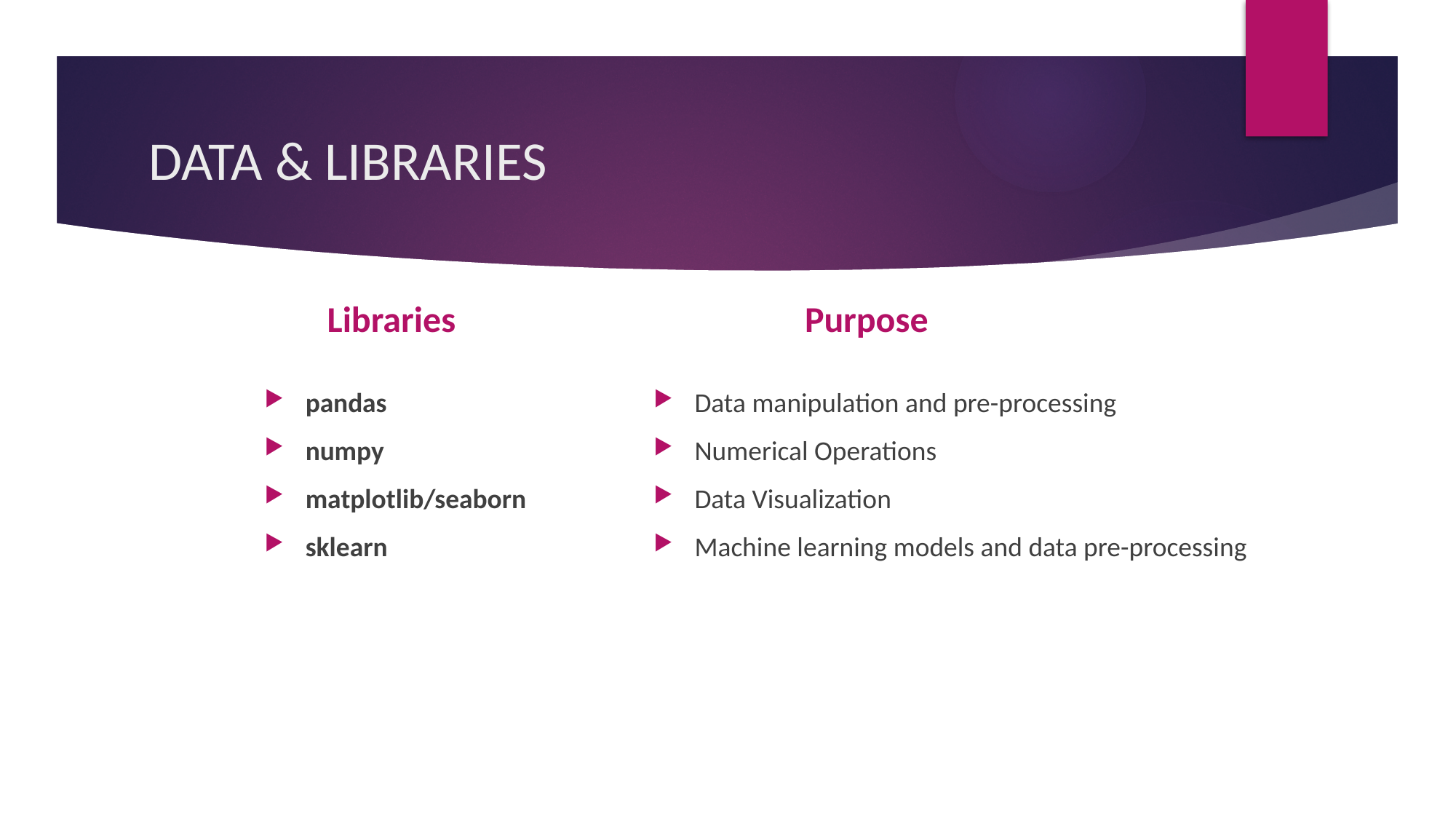

# DATA & LIBRARIES
Libraries
Purpose
Data manipulation and pre-processing
Numerical Operations
Data Visualization
Machine learning models and data pre-processing

pandas
numpy
matplotlib/seaborn
sklearn